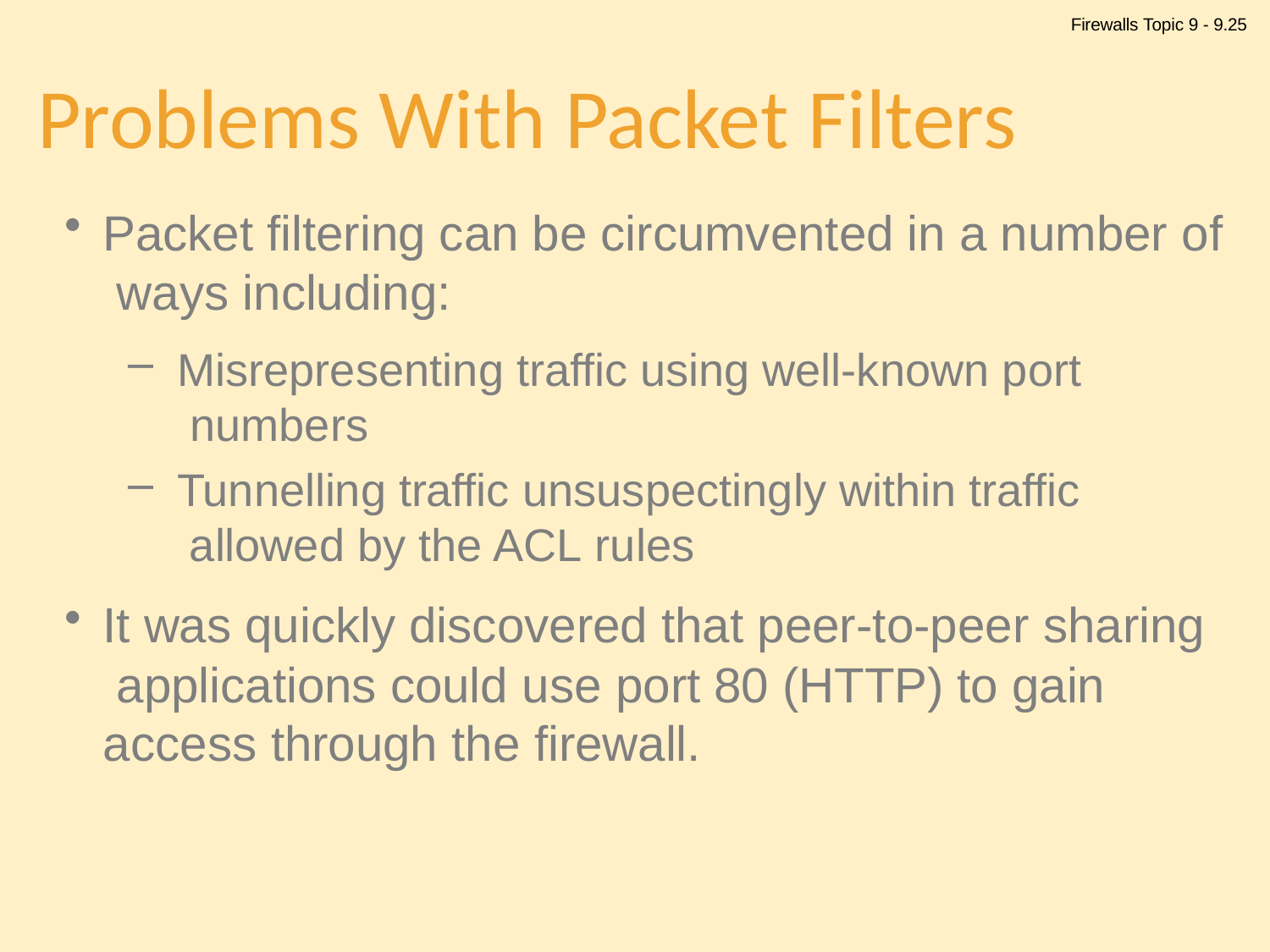

Firewalls Topic 9 - 9.25
# Problems With Packet Filters
Packet filtering can be circumvented in a number of  ways including:
Misrepresenting traffic using well-known port  numbers
Tunnelling traffic unsuspectingly within traffic  allowed by the ACL rules
It was quickly discovered that peer-to-peer sharing  applications could use port 80 (HTTP) to gain  access through the firewall.